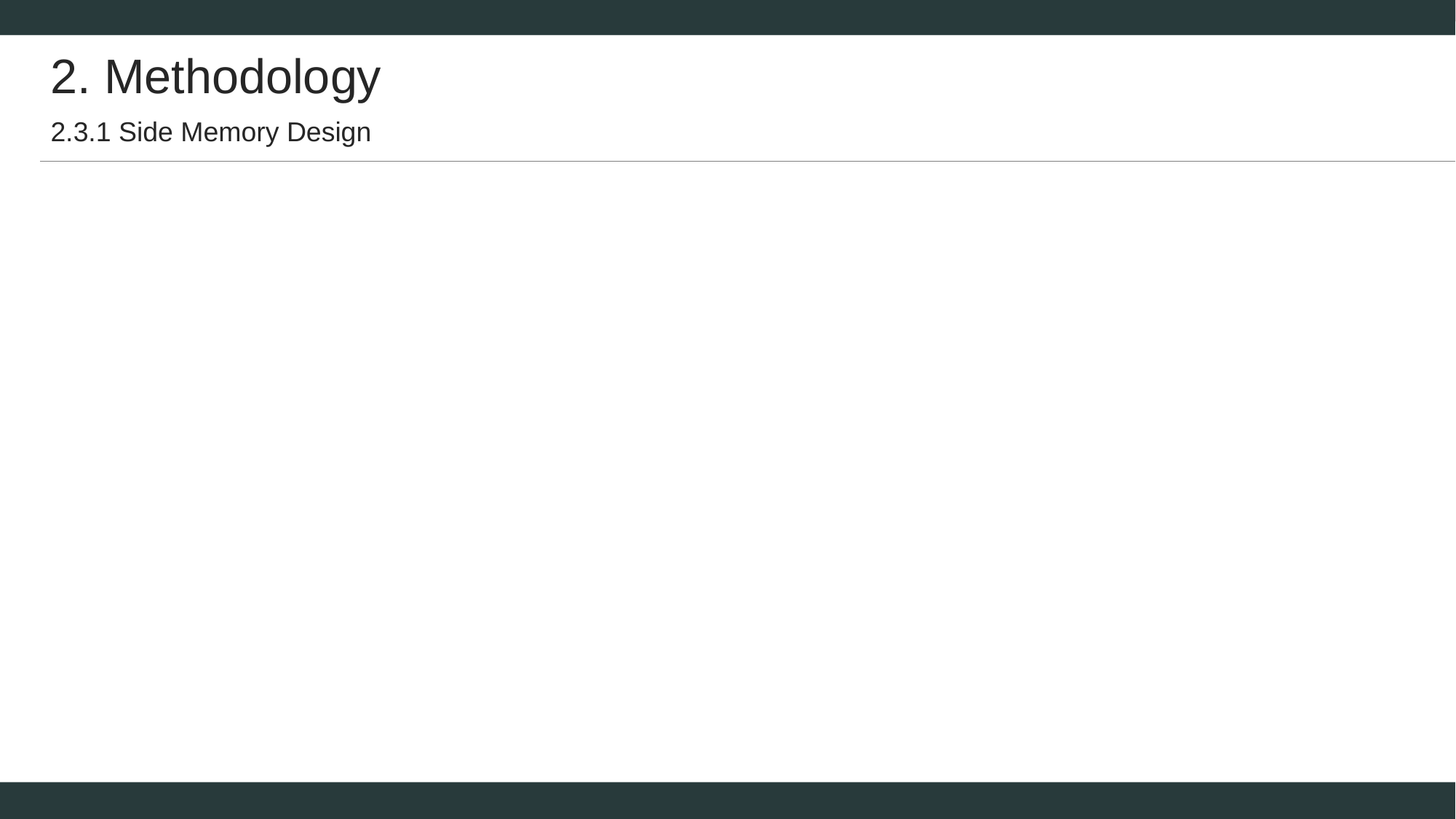

# 2. Methodology
2.3.1 Side Memory Design